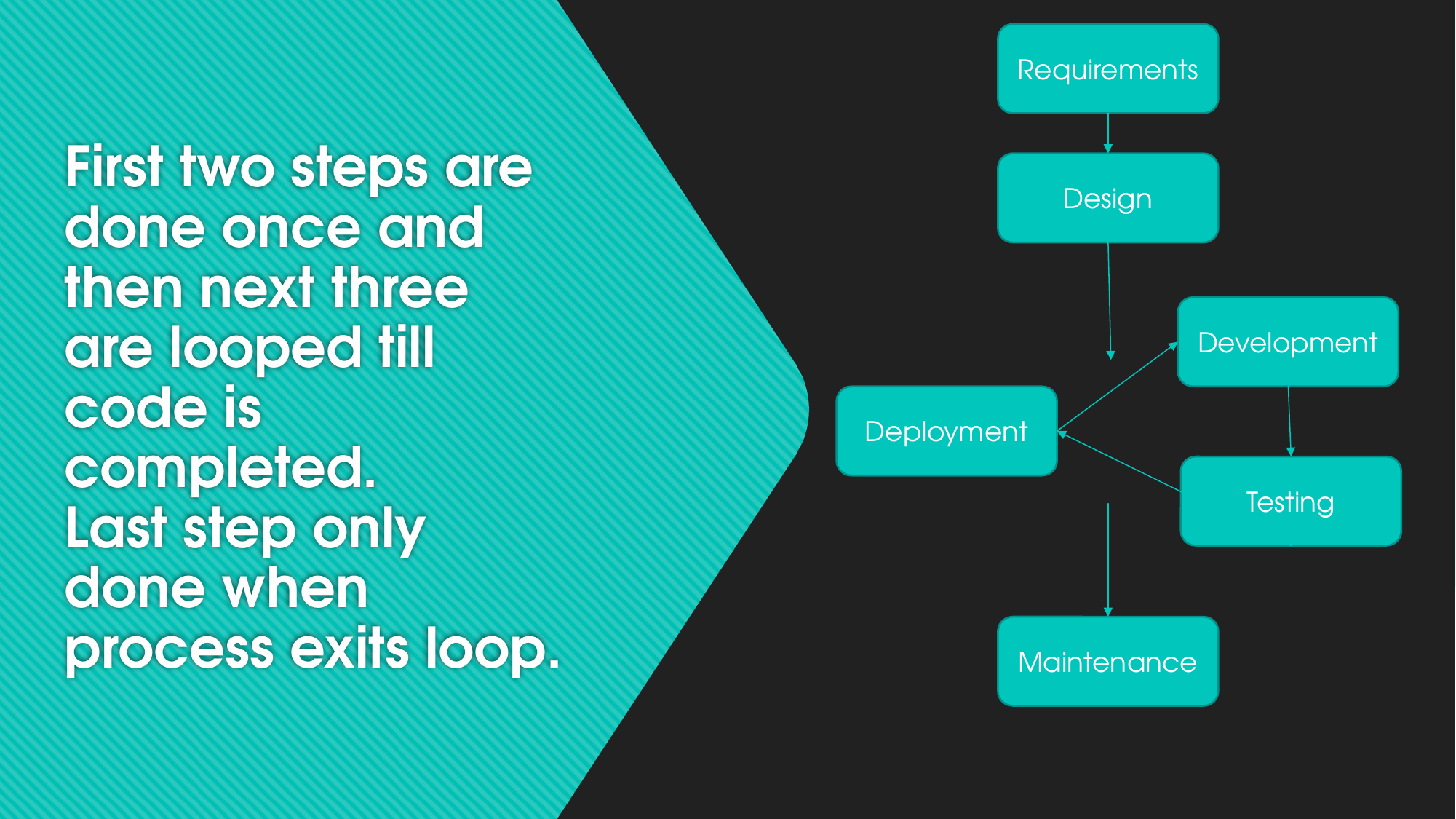

Requirements
# First two steps are done once and then next three are looped till code is completed. Last step only done when process exits loop.
Design
Development
Deployment
Testing
Maintenance